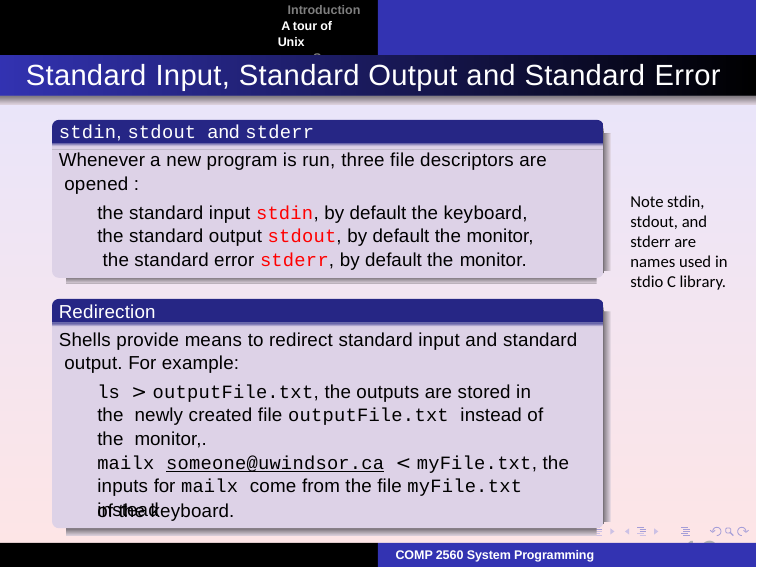

Introduction  A tour of Unix
Summary

Standard Input, Standard Output and Standard Error

stdin, stdout and stderr
Whenever a new program is run, three file descriptors are  opened :
the standard input stdin, by default the keyboard,  the standard output stdout, by default the monitor,  the standard error stderr, by default the monitor.

Redirection
Shells provide means to redirect standard input and standard  output. For example:
ls > outputFile.txt, the outputs are stored in the  newly created file outputFile.txt instead of the  monitor,.
mailx someone@uwindsor.ca < myFile.txt, the  inputs for mailx come from the file myFile.txt instead

Note stdin, stdout, and stderr are names used in stdio C library.

of the keyboard.

19

COMP 2560 System Programming